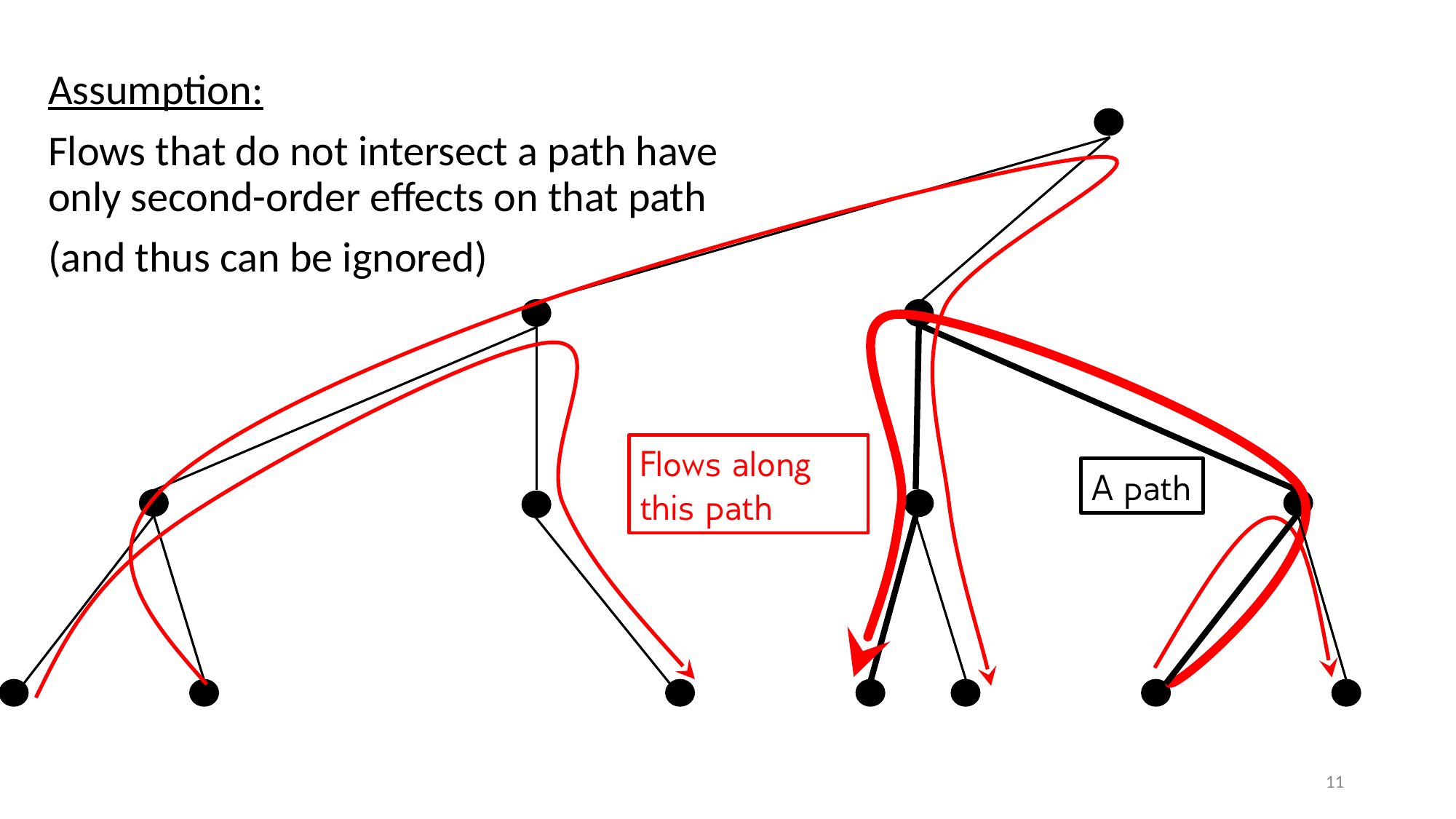

Assumption:
Flows that do not intersect a path have only second-order effects on that path
(and thus can be ignored)

Flows along this path
A path

11